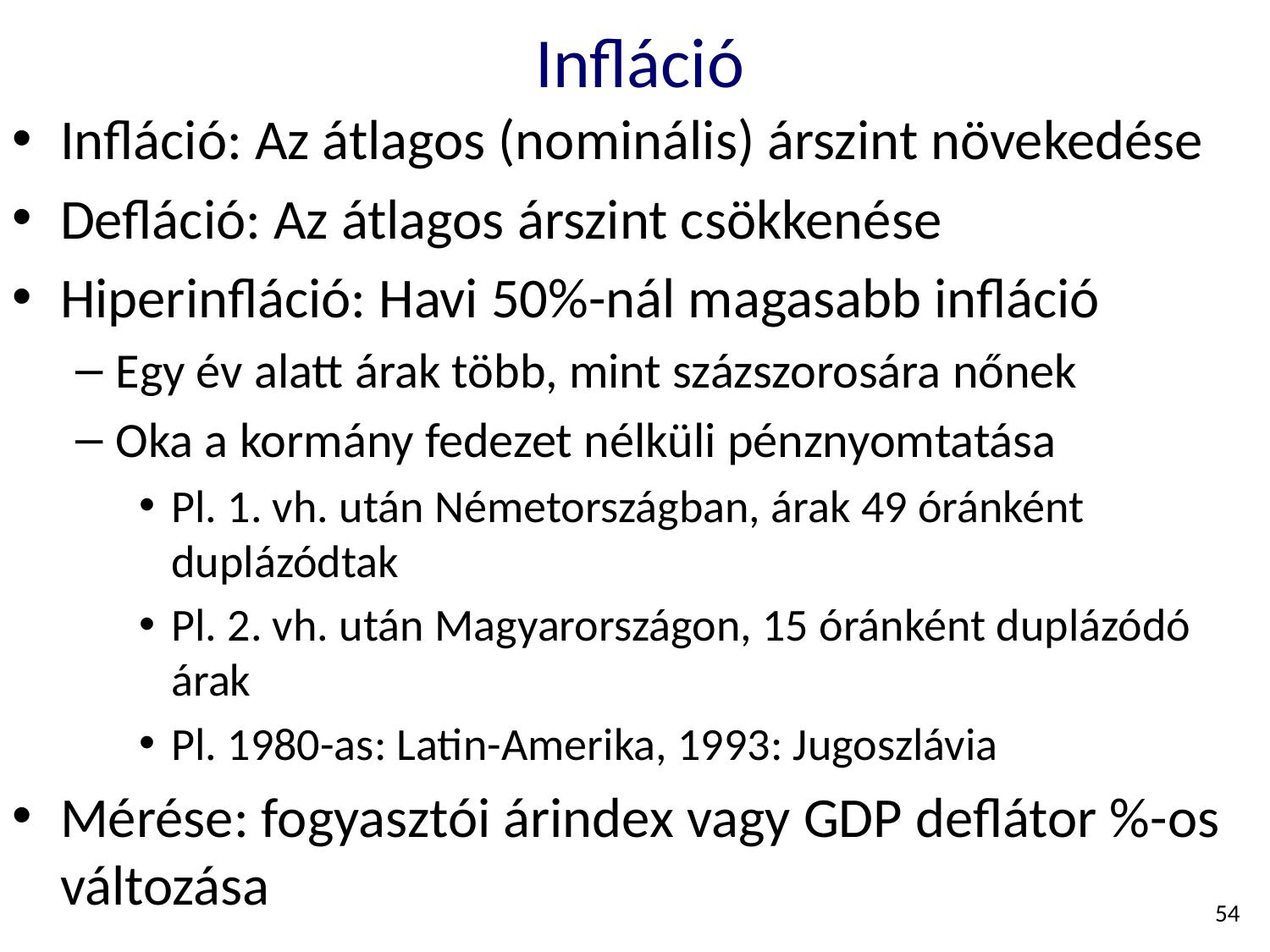

# Infláció
Infláció: Az átlagos (nominális) árszint növekedése
Defláció: Az átlagos árszint csökkenése
Hiperinfláció: Havi 50%-nál magasabb infláció
Egy év alatt árak több, mint százszorosára nőnek
Oka a kormány fedezet nélküli pénznyomtatása
Pl. 1. vh. után Németországban, árak 49 óránként duplázódtak
Pl. 2. vh. után Magyarországon, 15 óránként duplázódó árak
Pl. 1980-as: Latin-Amerika, 1993: Jugoszlávia
Mérése: fogyasztói árindex vagy GDP deflátor %-os változása
54